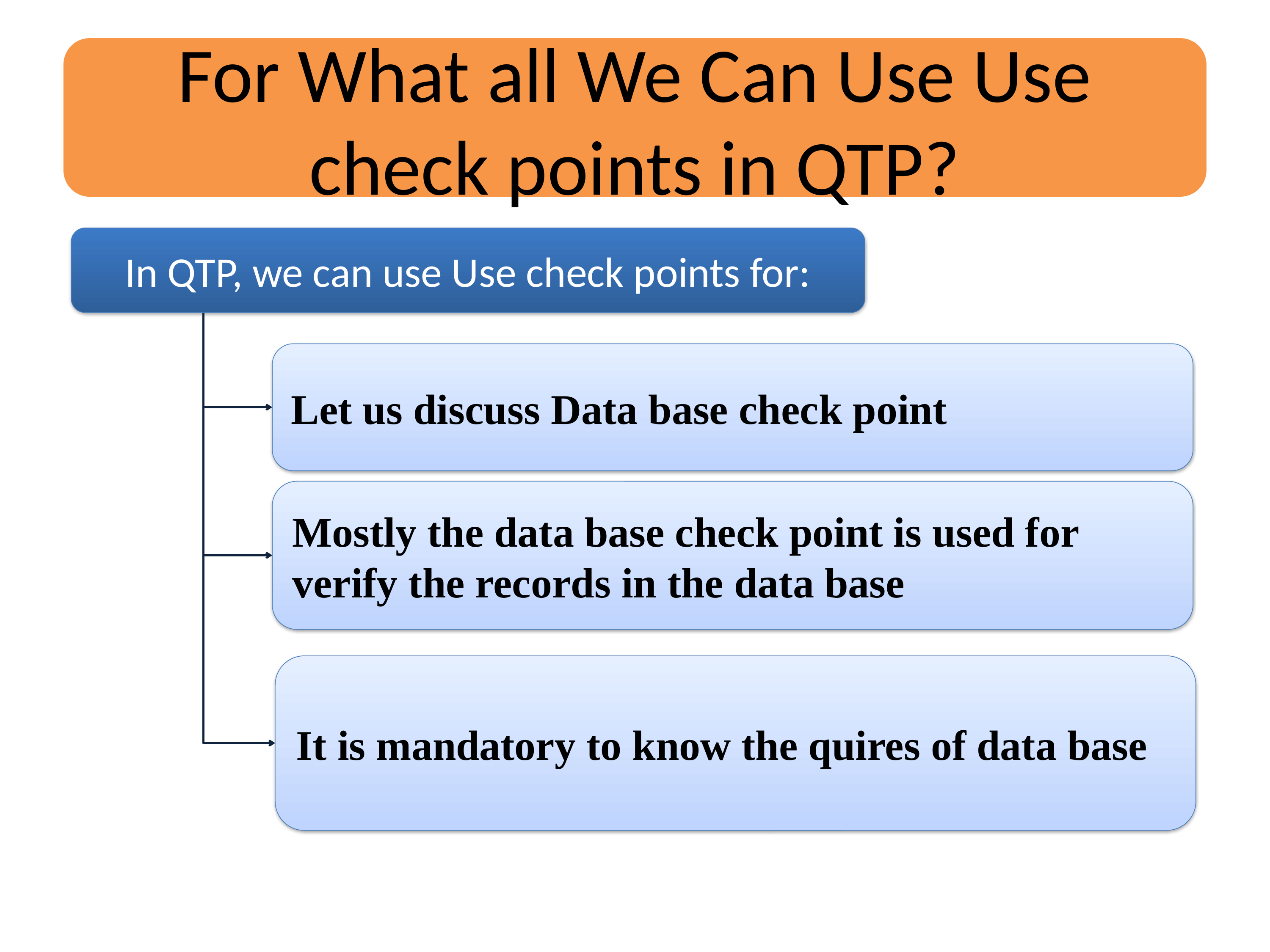

For What all We Can Use Use check points in QTP?
In QTP, we can use Use check points for:

Let us discuss Data base check point
Mostly the data base check point is used for verify the records in the data base
It is mandatory to know the quires of data base